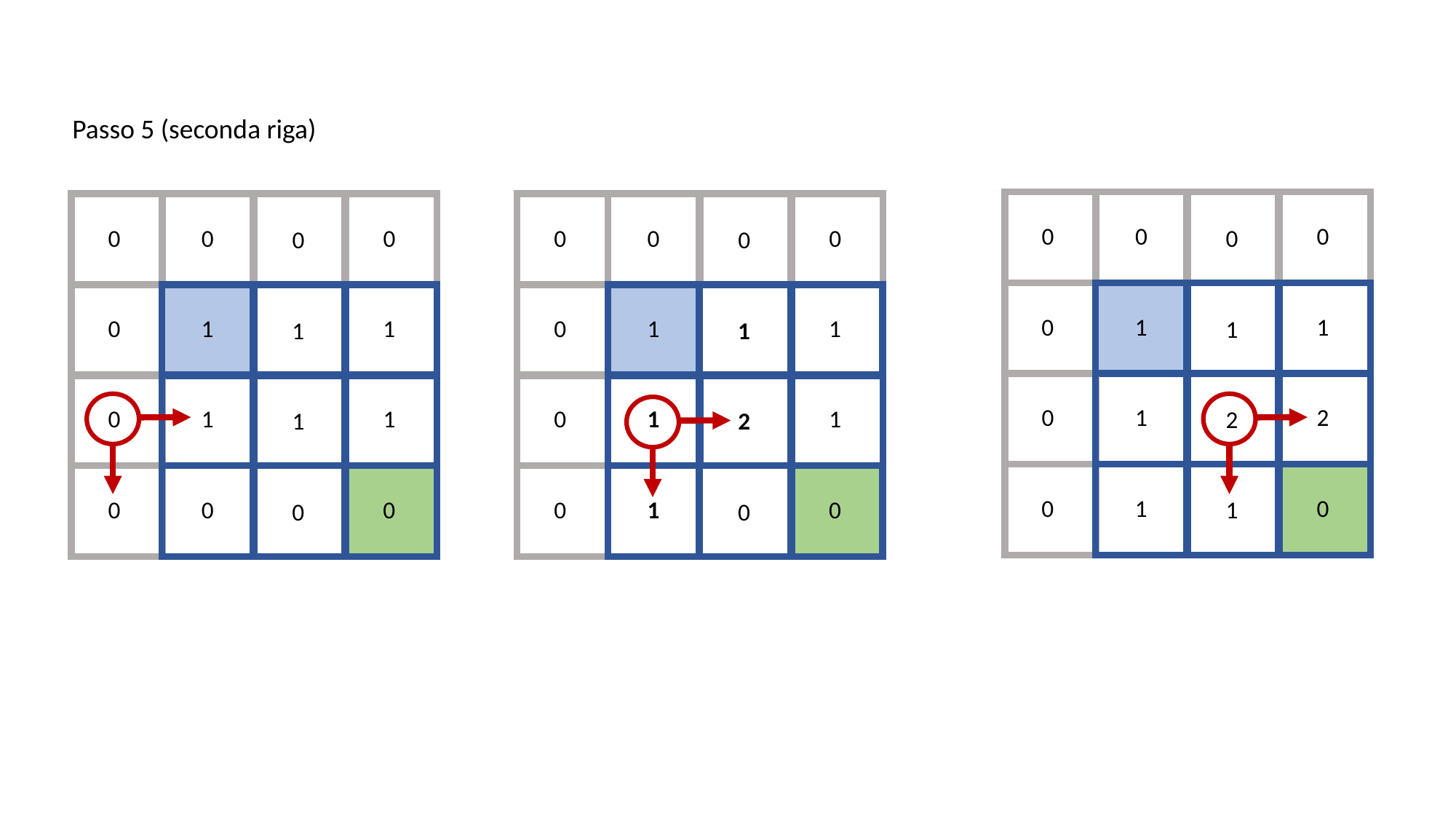

Passo 5 (seconda riga)

0
0
0
0
0
0
0
0
0
0
0
0

0
1
1
0
1
0
1
1
1
1
1
1

0
2
1
0
1
0
1
1
1
2
1
2

0
0
1
0
0
0
0
0
1
1
0
0